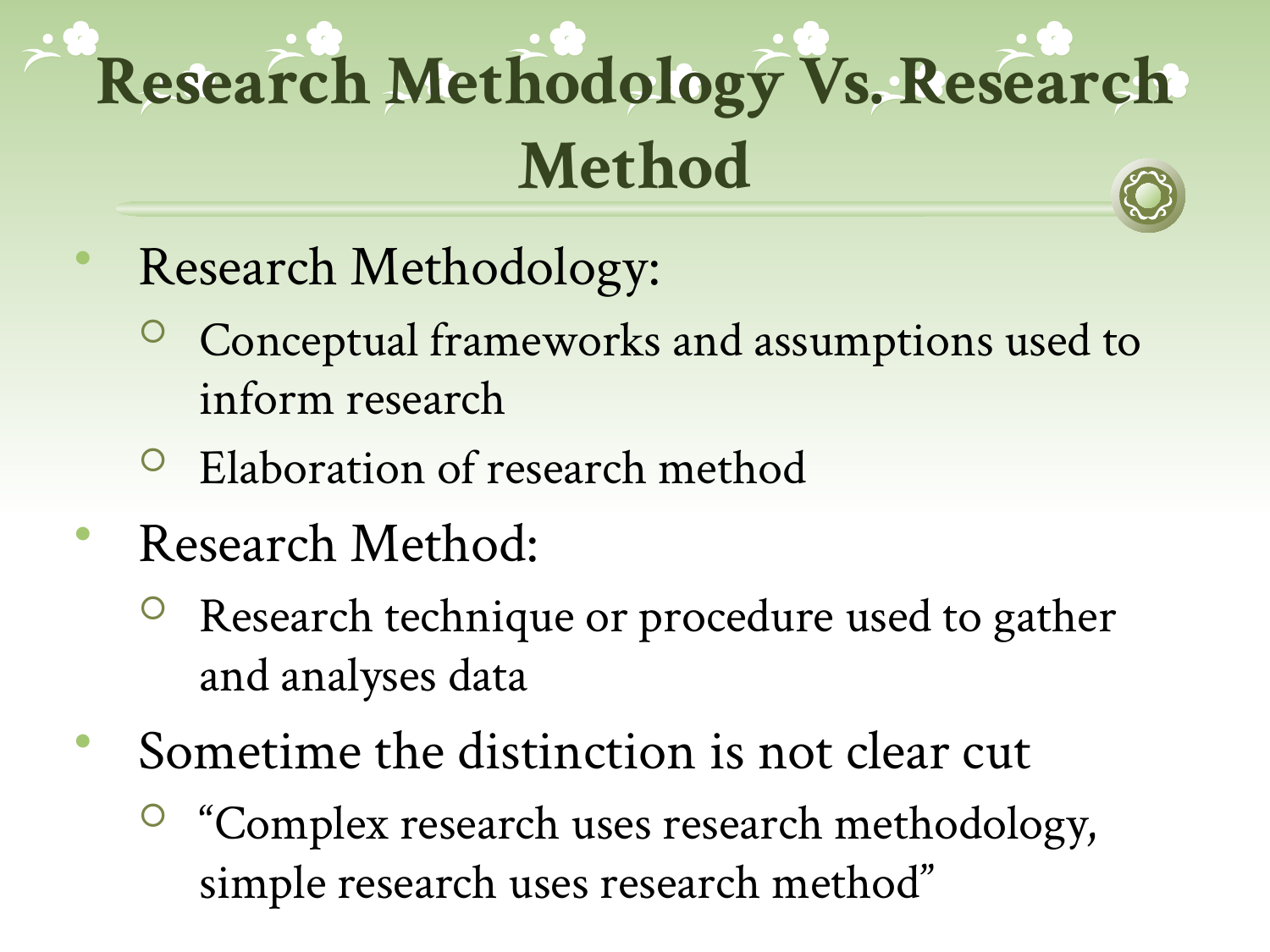

# Research Methodology Vs. Research Method
Research Methodology:
Conceptual frameworks and assumptions used to inform research
Elaboration of research method
Research Method:
Research technique or procedure used to gather and analyses data
Sometime the distinction is not clear cut
“Complex research uses research methodology, simple research uses research method”